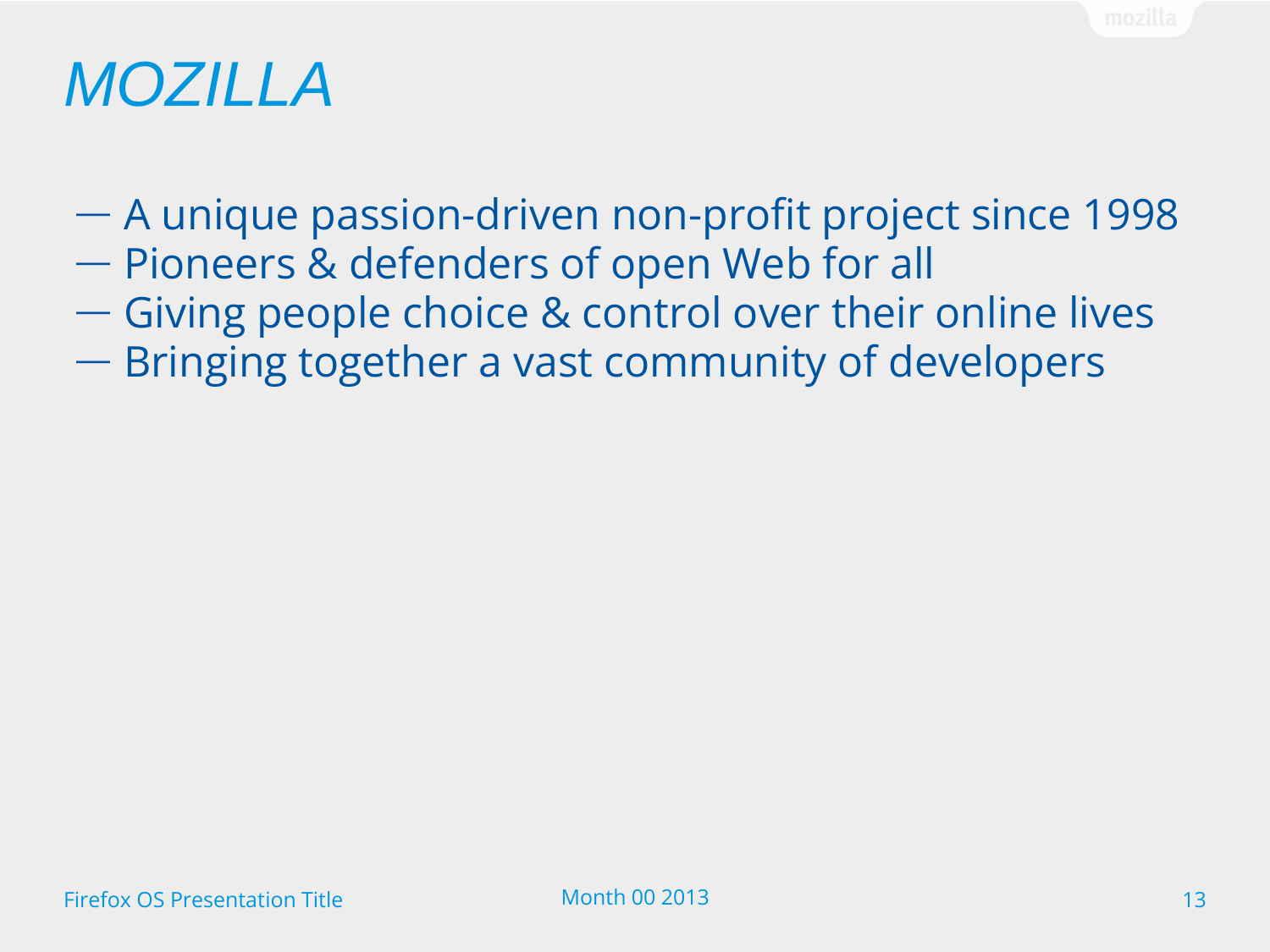

# MOZILLA
A unique passion-driven non-profit project since 1998
Pioneers & defenders of open Web for all
Giving people choice & control over their online lives
Bringing together a vast community of developers
Firefox OS Presentation Title
Month 00 2013
13